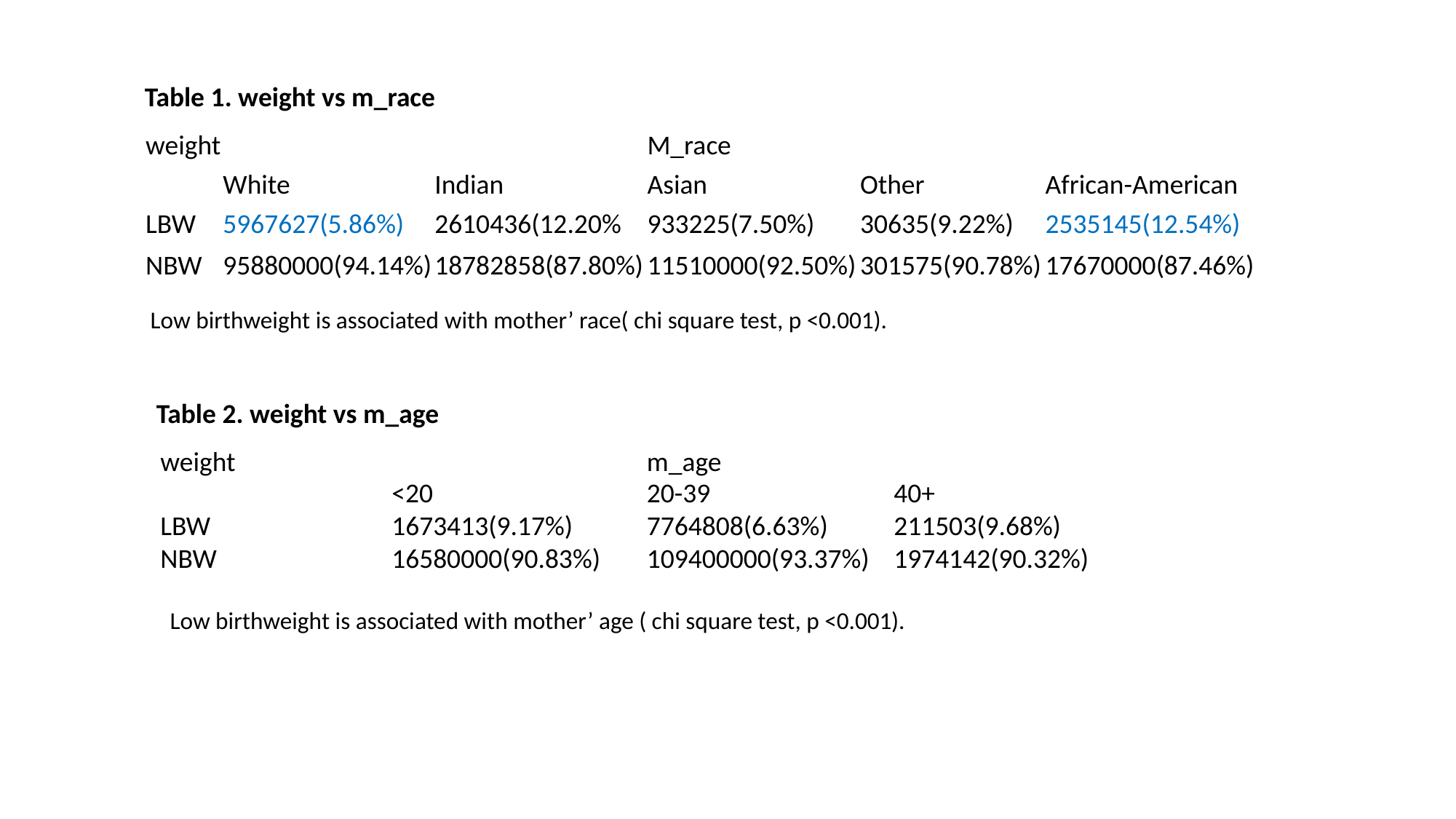

Table 1. weight vs m_race
| weight |  |  | M\_race |  |  |
| --- | --- | --- | --- | --- | --- |
|  | White | Indian | Asian | Other | African-American |
| LBW | 5967627(5.86%) | 2610436(12.20% | 933225(7.50%) | 30635(9.22%) | 2535145(12.54%) |
| NBW | 95880000(94.14%) | 18782858(87.80%) | 11510000(92.50%) | 301575(90.78%) | 17670000(87.46%) |
 Low birthweight is associated with mother’ race( chi square test, p <0.001).
Table 2. weight vs m_age
| weight |  | m\_age |  |
| --- | --- | --- | --- |
|  | <20 | 20-39 | 40+ |
| LBW | 1673413(9.17%) | 7764808(6.63%) | 211503(9.68%) |
| NBW | 16580000(90.83%) | 109400000(93.37%) | 1974142(90.32%) |
Low birthweight is associated with mother’ age ( chi square test, p <0.001).